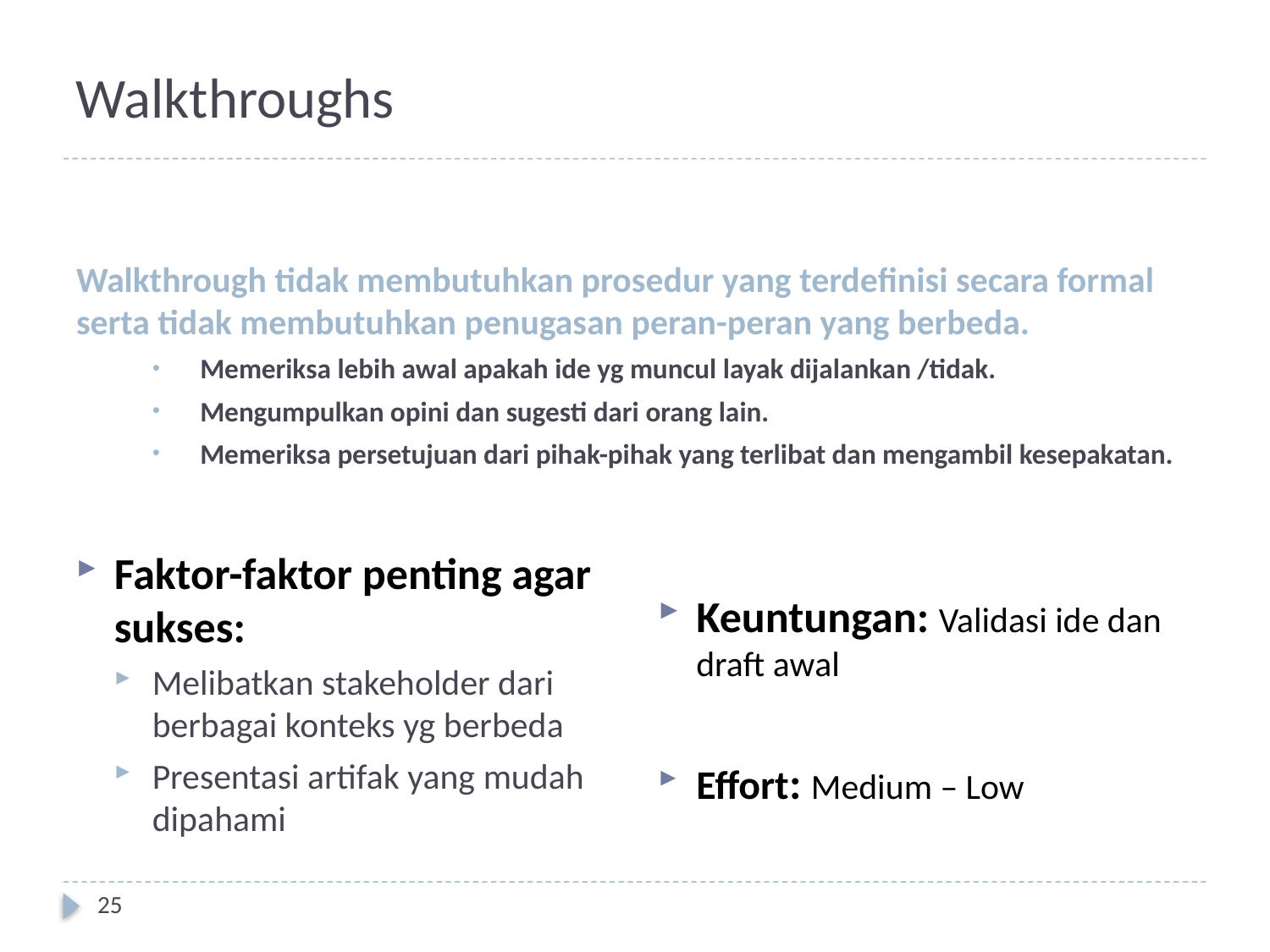

# Walkthroughs
Walkthrough tidak membutuhkan prosedur yang terdefinisi secara formal serta tidak membutuhkan penugasan peran-peran yang berbeda.
Memeriksa lebih awal apakah ide yg muncul layak dijalankan /tidak.
Mengumpulkan opini dan sugesti dari orang lain.
Memeriksa persetujuan dari pihak-pihak yang terlibat dan mengambil kesepakatan.
Faktor-faktor penting agar sukses:
Melibatkan stakeholder dari berbagai konteks yg berbeda
Presentasi artifak yang mudah dipahami
Keuntungan: Validasi ide dan draft awal

Effort: Medium – Low
25